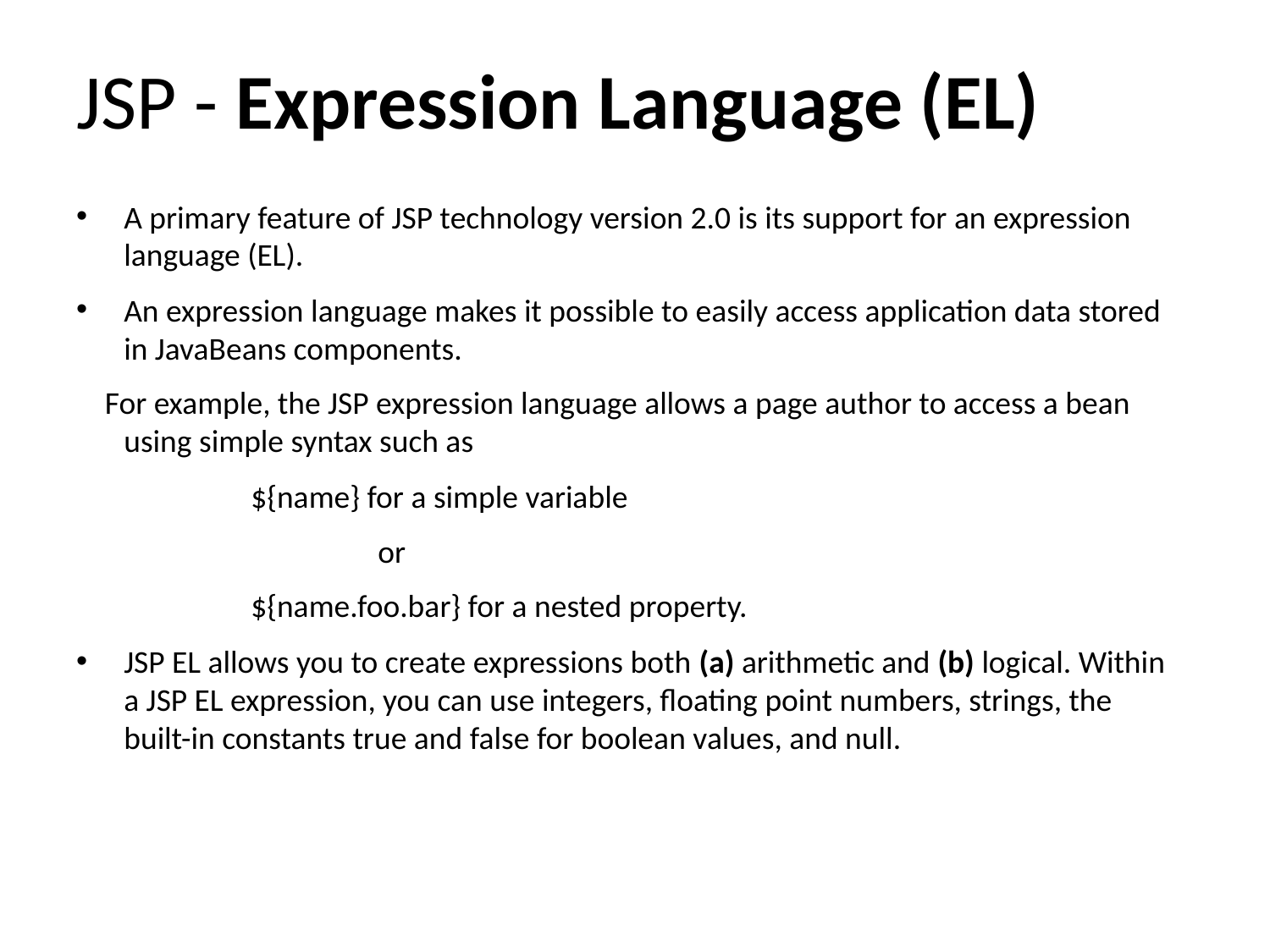

# JSP - Expression Language (EL)
A primary feature of JSP technology version 2.0 is its support for an expression language (EL).
An expression language makes it possible to easily access application data stored in JavaBeans components.
    For example, the JSP expression language allows a page author to access a bean using simple syntax such as
		${name} for a simple variable
			or
		${name.foo.bar} for a nested property.
JSP EL allows you to create expressions both (a) arithmetic and (b) logical. Within a JSP EL expression, you can use integers, floating point numbers, strings, the built-in constants true and false for boolean values, and null.